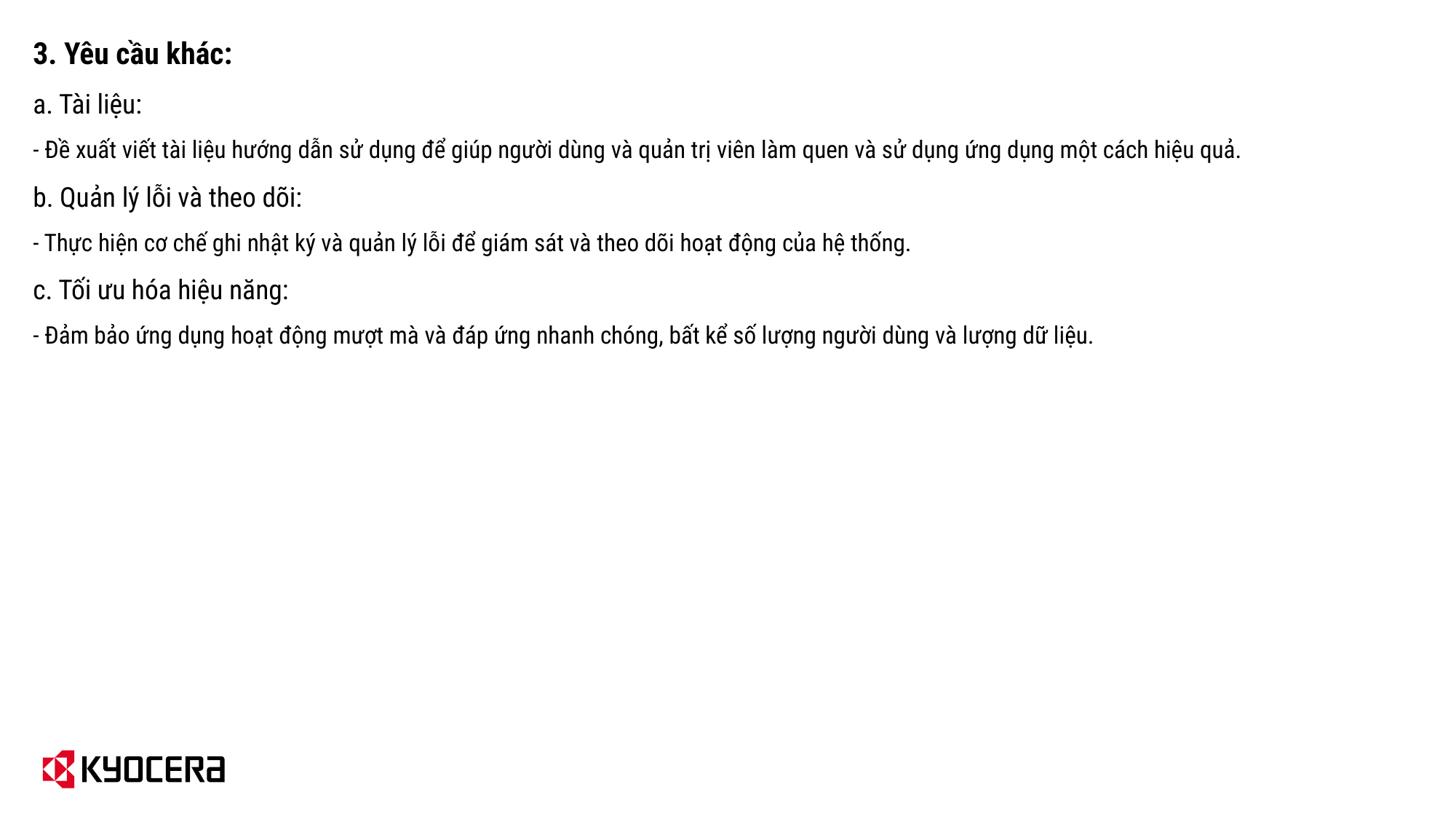

3. Yêu cầu khác:
a. Tài liệu:
- Đề xuất viết tài liệu hướng dẫn sử dụng để giúp người dùng và quản trị viên làm quen và sử dụng ứng dụng một cách hiệu quả.
b. Quản lý lỗi và theo dõi:
- Thực hiện cơ chế ghi nhật ký và quản lý lỗi để giám sát và theo dõi hoạt động của hệ thống.
c. Tối ưu hóa hiệu năng:
- Đảm bảo ứng dụng hoạt động mượt mà và đáp ứng nhanh chóng, bất kể số lượng người dùng và lượng dữ liệu.